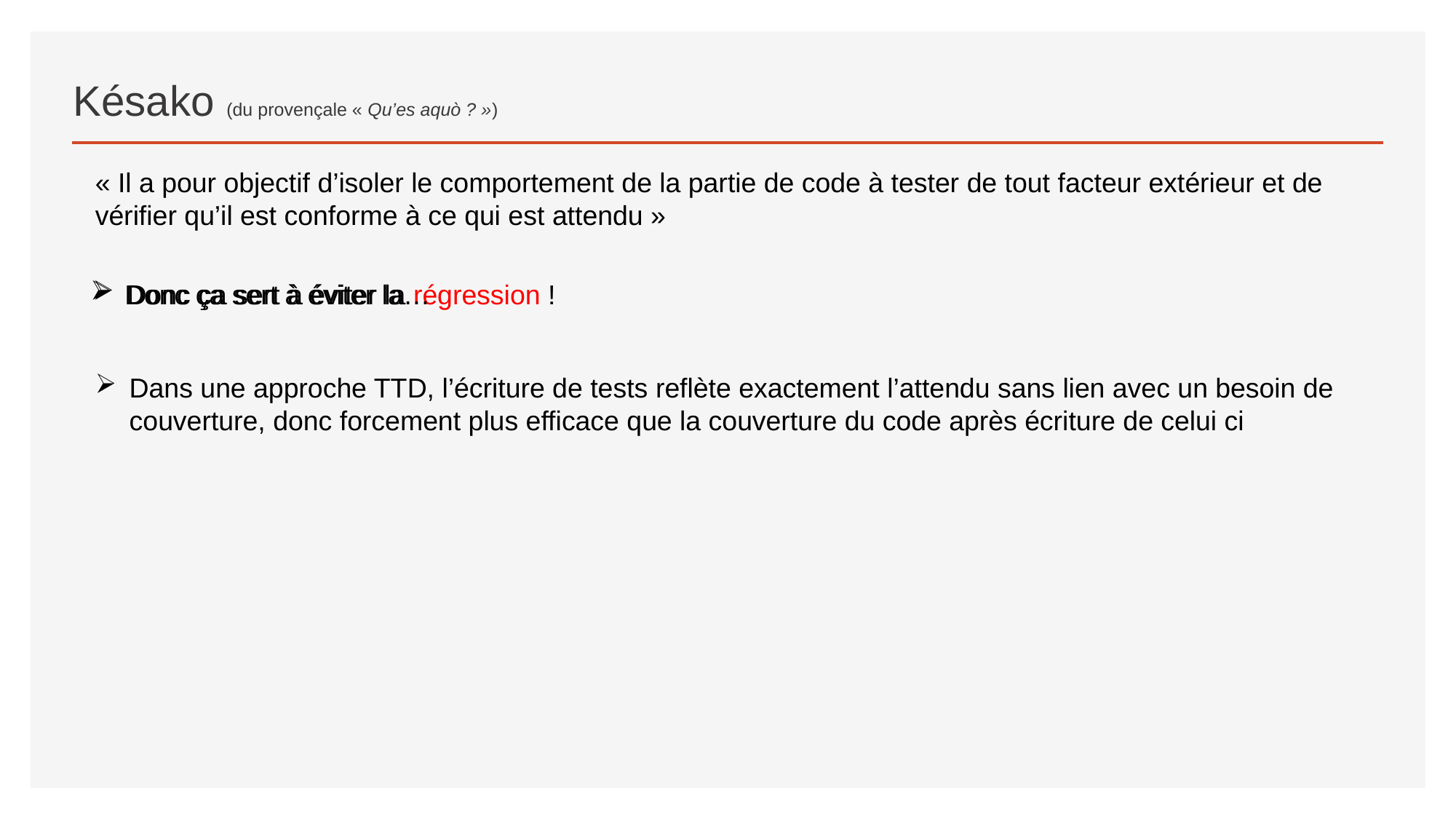

# Késako (du provençale « Qu’es aquò ? »)
« Il a pour objectif d’isoler le comportement de la partie de code à tester de tout facteur extérieur et de vérifier qu’il est conforme à ce qui est attendu »

Donc ça sert à éviter la régression !
Donc ça sert à éviter la…
Dans une approche TTD, l’écriture de tests reflète exactement l’attendu sans lien avec un besoin de couverture, donc forcement plus efficace que la couverture du code après écriture de celui ci